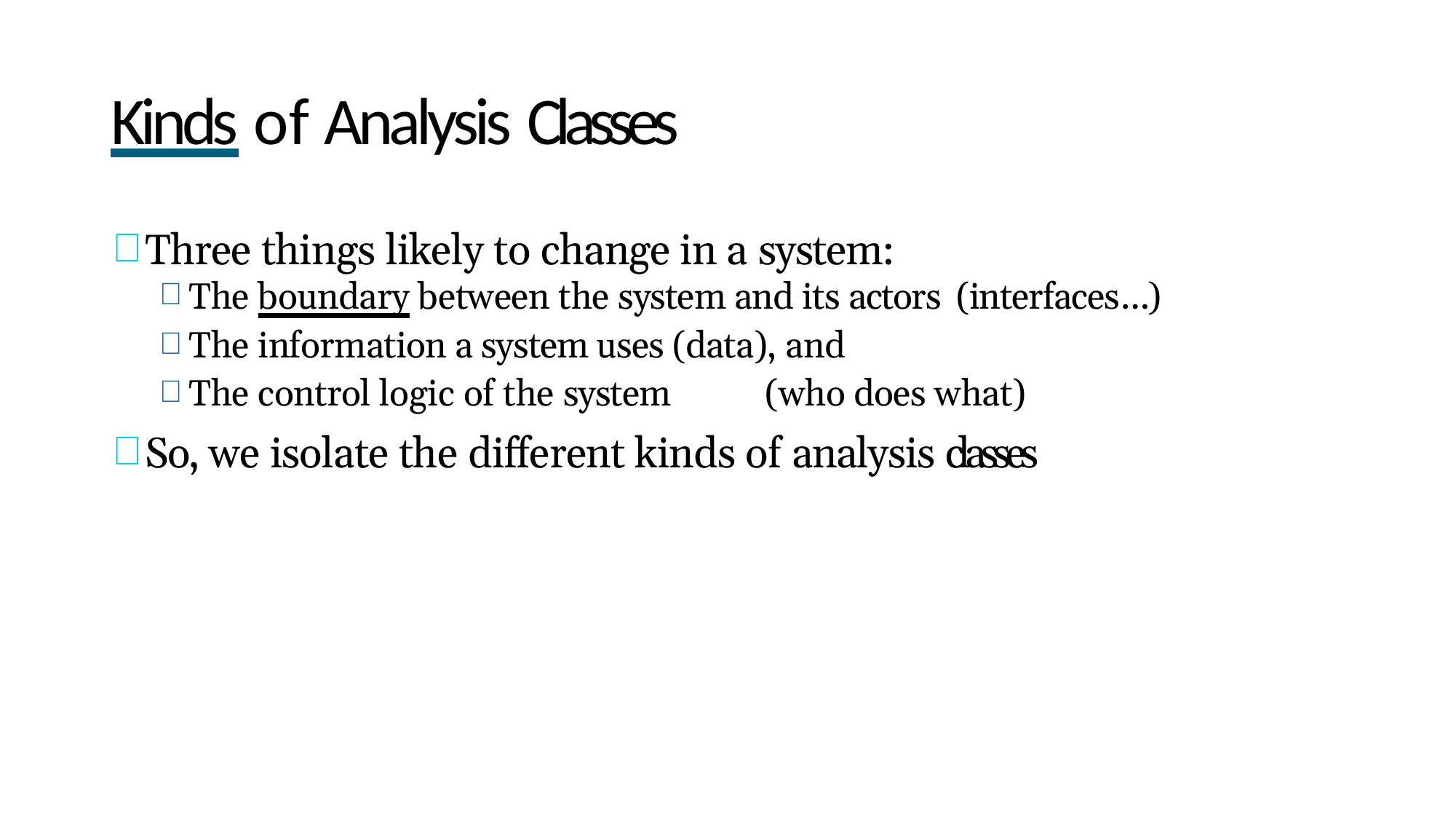

# Kinds of Analysis Classes
Three things likely to change in a system:
The boundary between the system and its actors  (interfaces…)
The information a system uses (data), and
The control logic of the system	(who does what)
So, we isolate the different kinds of analysis classes